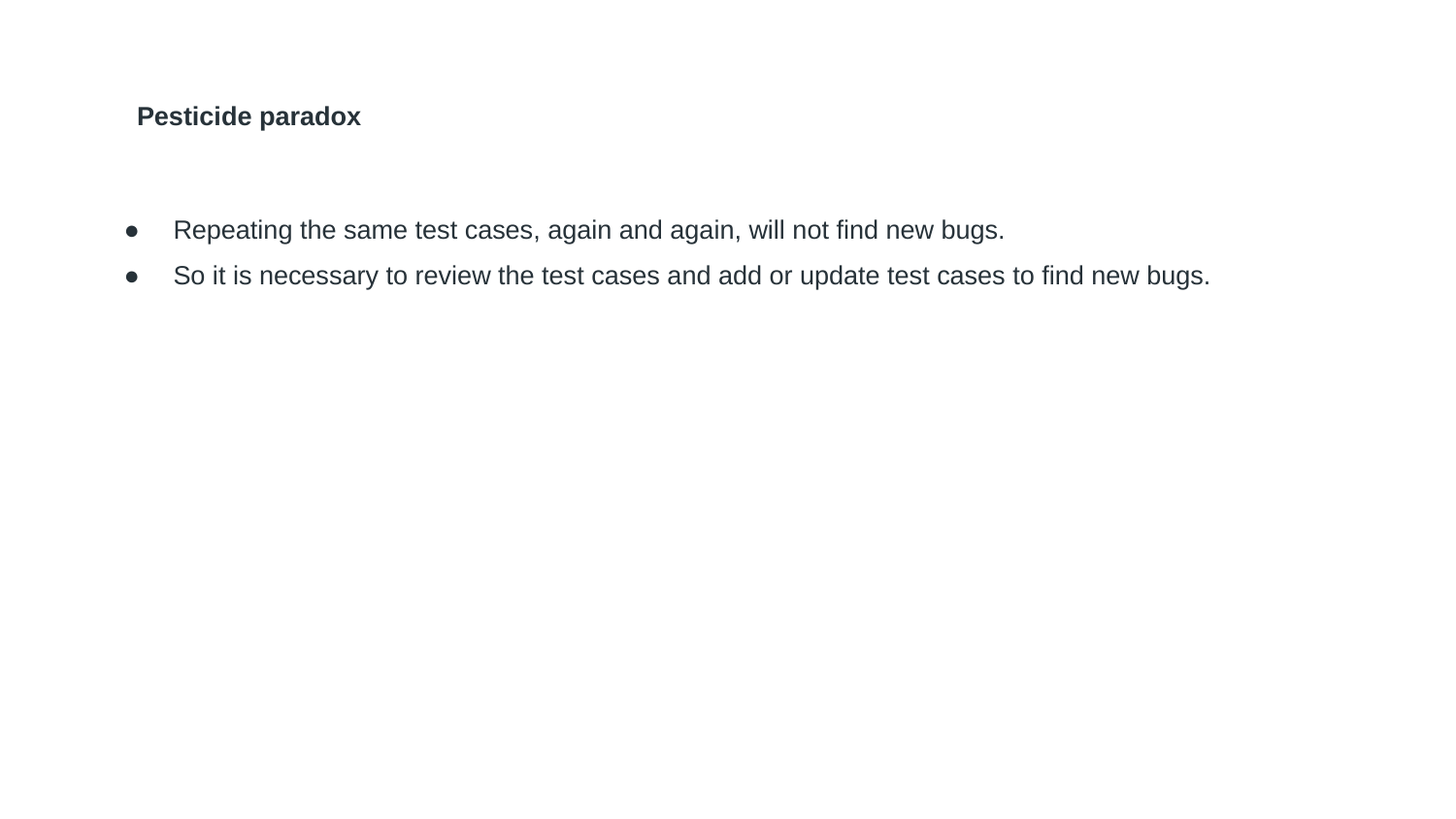

# Pesticide paradox
Repeating the same test cases, again and again, will not find new bugs.
So it is necessary to review the test cases and add or update test cases to find new bugs.